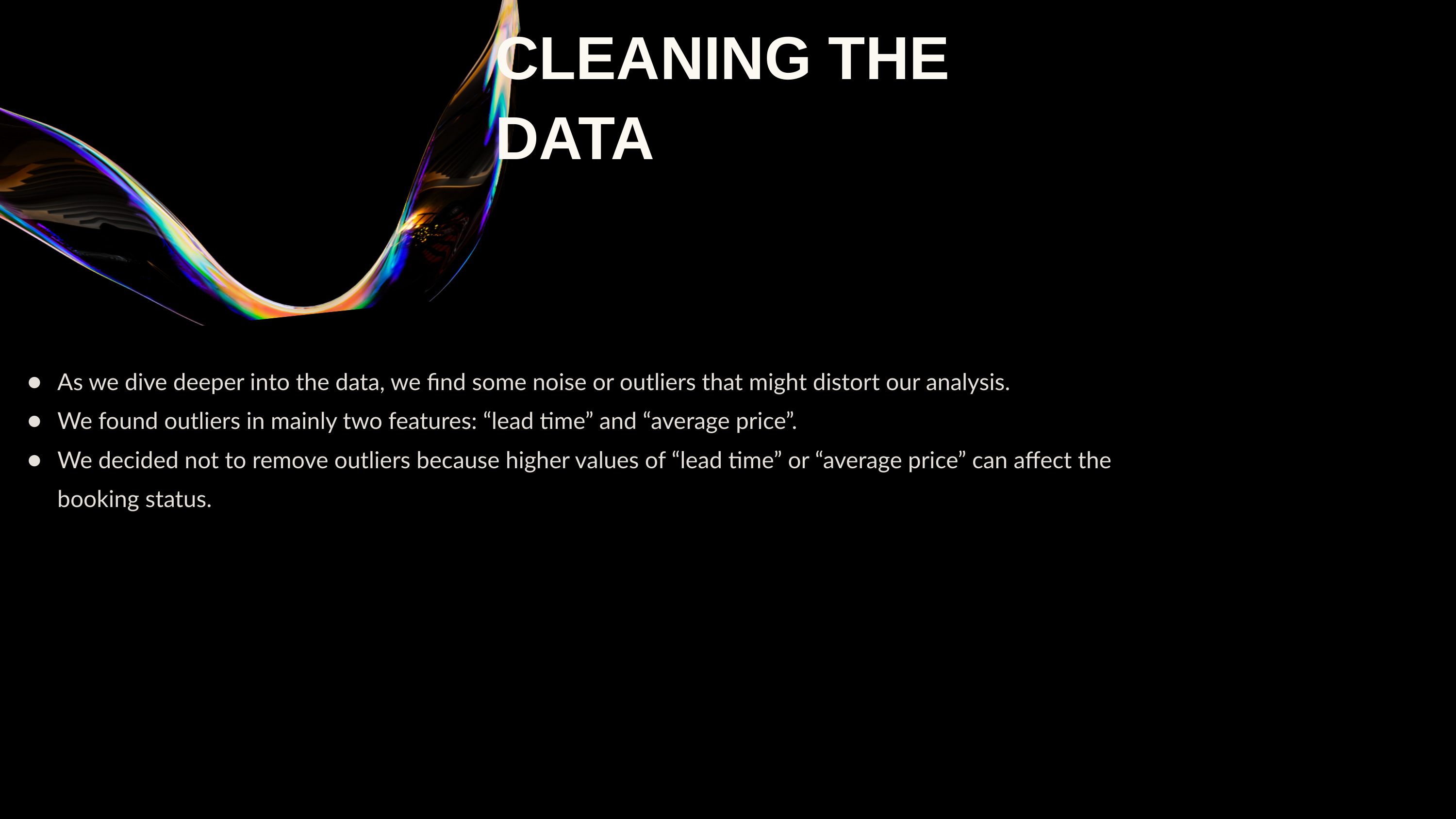

CLEANING THE DATA
As we dive deeper into the data, we find some noise or outliers that might distort our analysis.
We found outliers in mainly two features: “lead time” and “average price”.
We decided not to remove outliers because higher values of “lead time” or “average price” can affect the booking status.